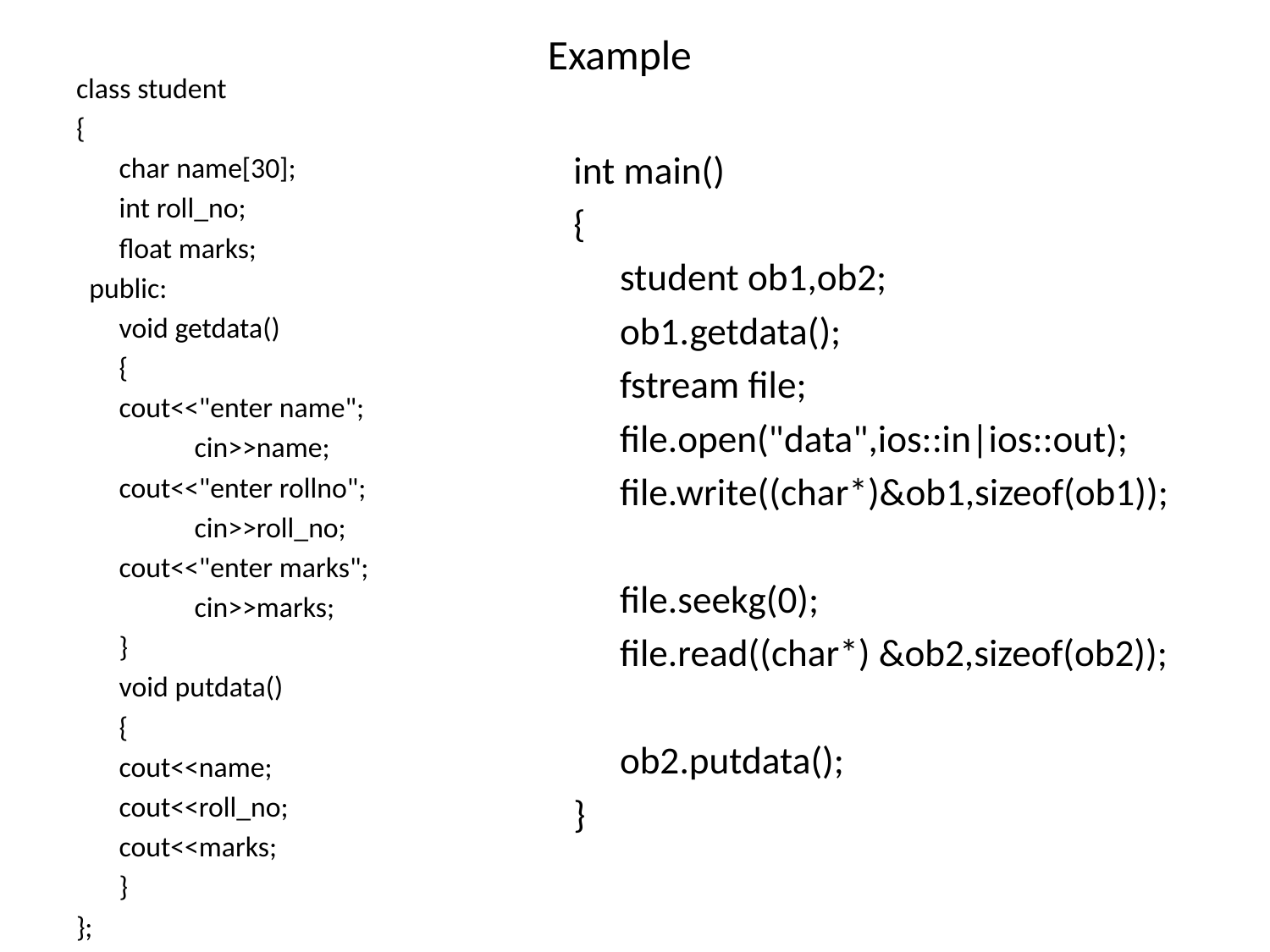

# Example

int main()
{
	student ob1,ob2;
	ob1.getdata();
	fstream file;
	file.open("data",ios::in|ios::out);
	file.write((char*)&ob1,sizeof(ob1));

	file.seekg(0);
	file.read((char*) &ob2,sizeof(ob2));

	ob2.putdata();
}
class student
{
	char name[30];
	int roll_no;
	float marks;
  public:
	void getdata()
	{
		cout<<"enter name";
                  cin>>name;
		cout<<"enter rollno";
                  cin>>roll_no;
		cout<<"enter marks";
                  cin>>marks;
	}
	void putdata()
	{
		cout<<name;
		cout<<roll_no;
		cout<<marks;
	}
};